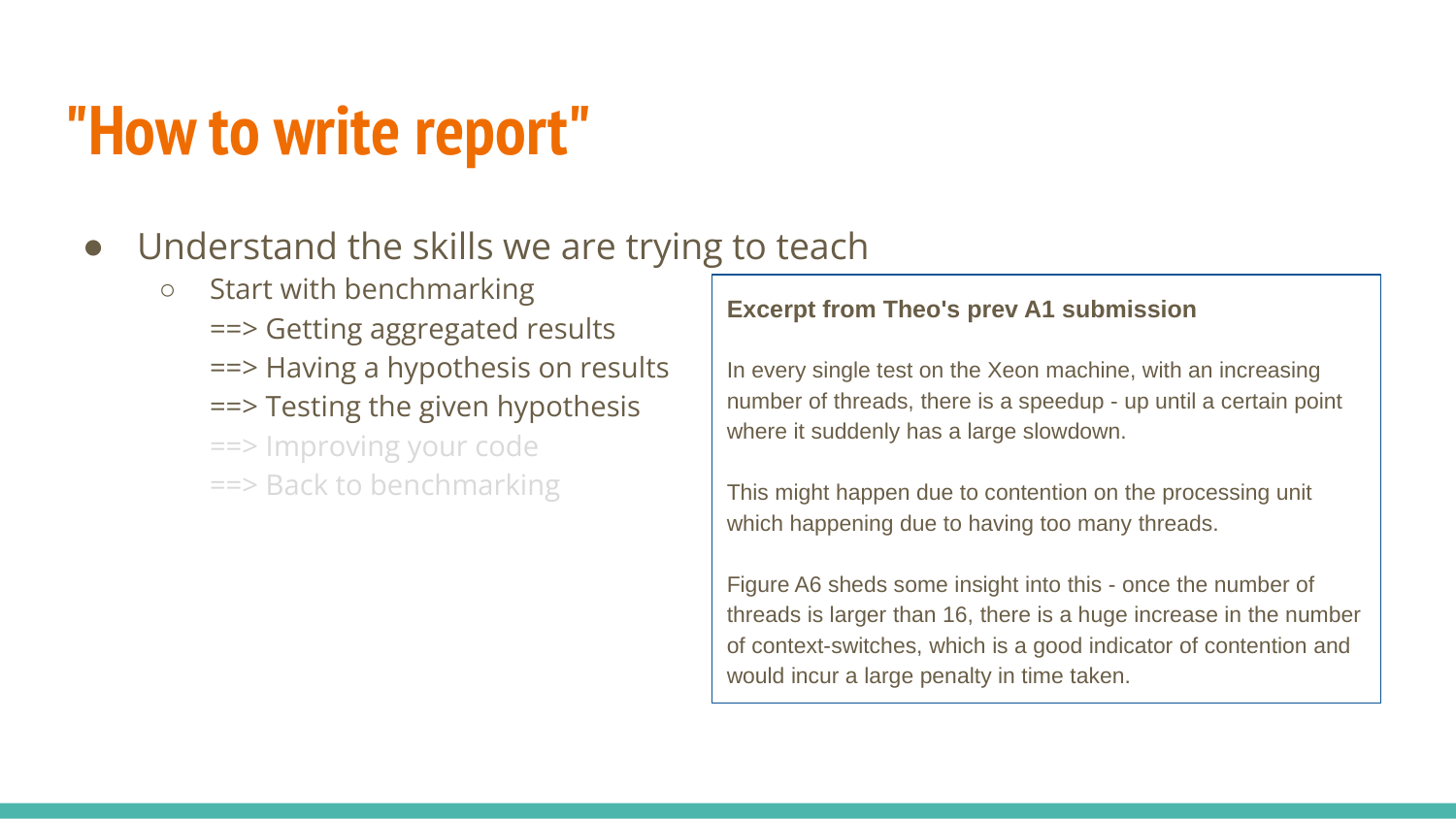

# "How to write report"
Understand the skills we are trying to teach
Start with benchmarking
==> Getting aggregated results
==> Having a hypothesis on results
==> Testing the given hypothesis
==> Improving your code
==> Back to benchmarking
Excerpt from Theo's prev A1 submission
In every single test on the Xeon machine, with an increasing number of threads, there is a speedup - up until a certain point where it suddenly has a large slowdown.
This might happen due to contention on the processing unit which happening due to having too many threads.
Figure A6 sheds some insight into this - once the number of threads is larger than 16, there is a huge increase in the number of context-switches, which is a good indicator of contention and would incur a large penalty in time taken.